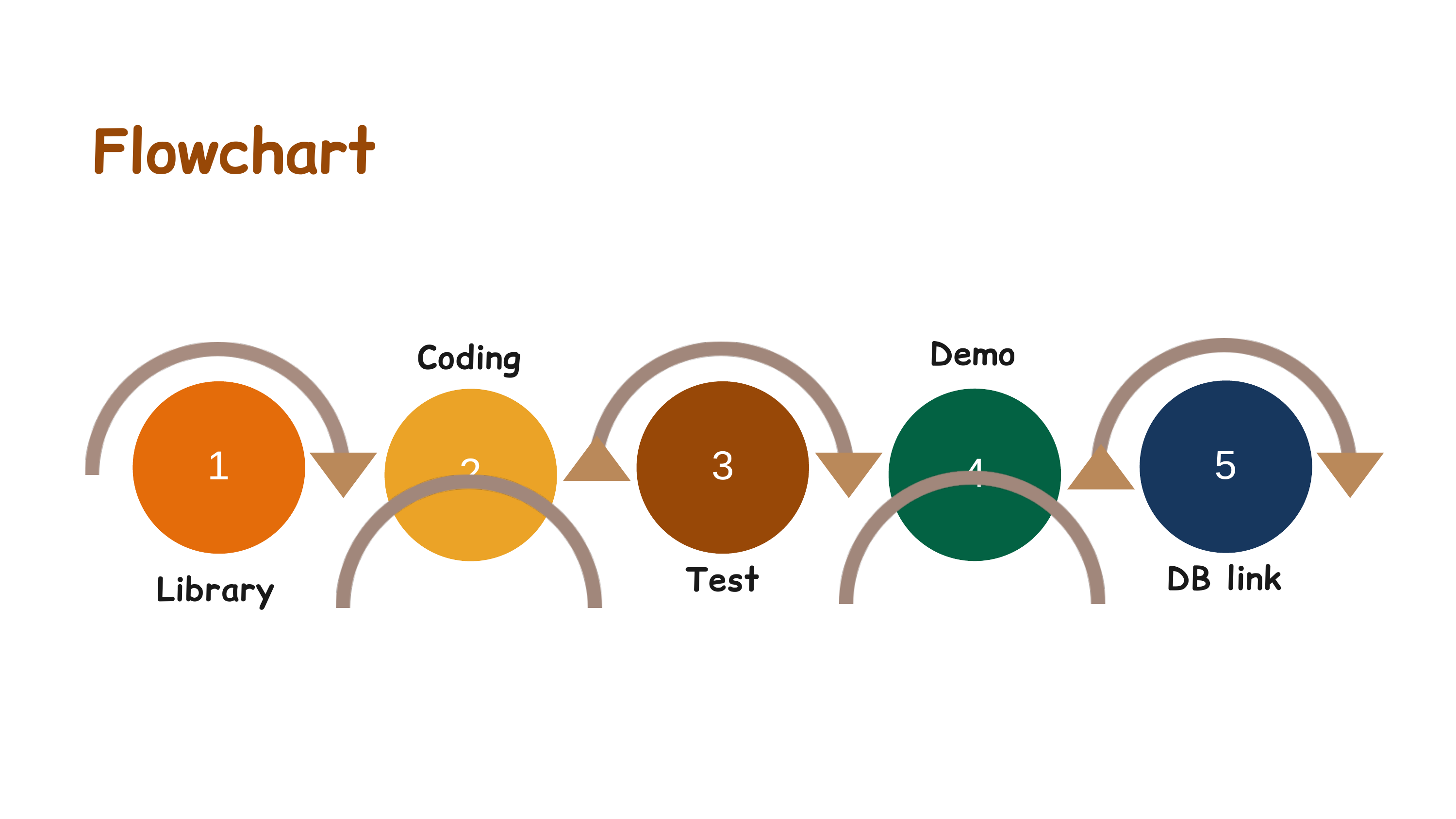

Flowchart
Demo

Coding

5

1

3

4

2

DB link
Test
Library